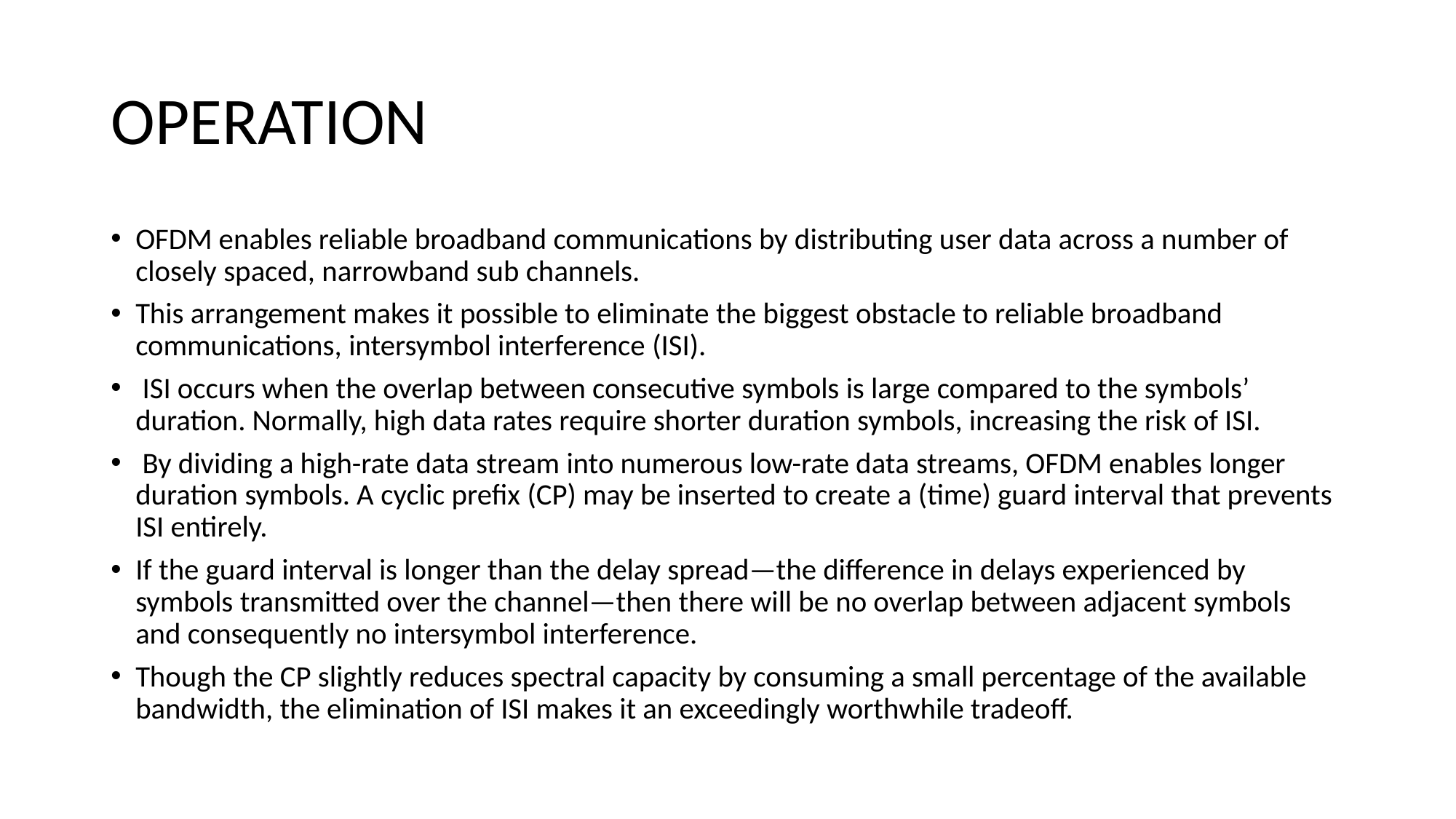

# OPERATION
OFDM enables reliable broadband communications by distributing user data across a number of closely spaced, narrowband sub channels.
This arrangement makes it possible to eliminate the biggest obstacle to reliable broadband communications, intersymbol interference (ISI).
 ISI occurs when the overlap between consecutive symbols is large compared to the symbols’ duration. Normally, high data rates require shorter duration symbols, increasing the risk of ISI.
 By dividing a high-rate data stream into numerous low-rate data streams, OFDM enables longer duration symbols. A cyclic prefix (CP) may be inserted to create a (time) guard interval that prevents ISI entirely.
If the guard interval is longer than the delay spread—the difference in delays experienced by symbols transmitted over the channel—then there will be no overlap between adjacent symbols and consequently no intersymbol interference.
Though the CP slightly reduces spectral capacity by consuming a small percentage of the available bandwidth, the elimination of ISI makes it an exceedingly worthwhile tradeoff.